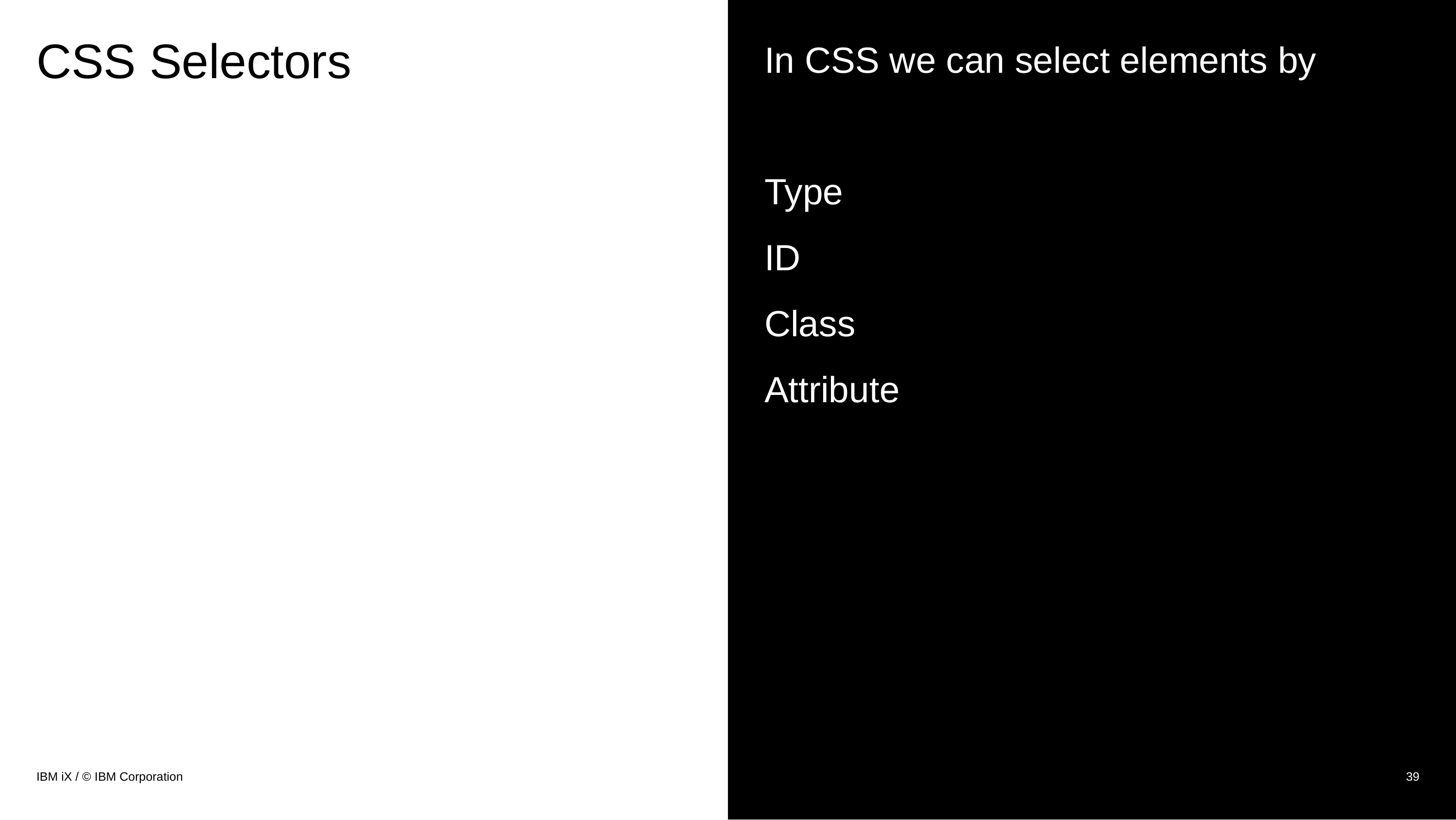

# CSS Selectors
In CSS we can select elements by

Type
ID
Class
Attribute
IBM iX / © IBM Corporation
39